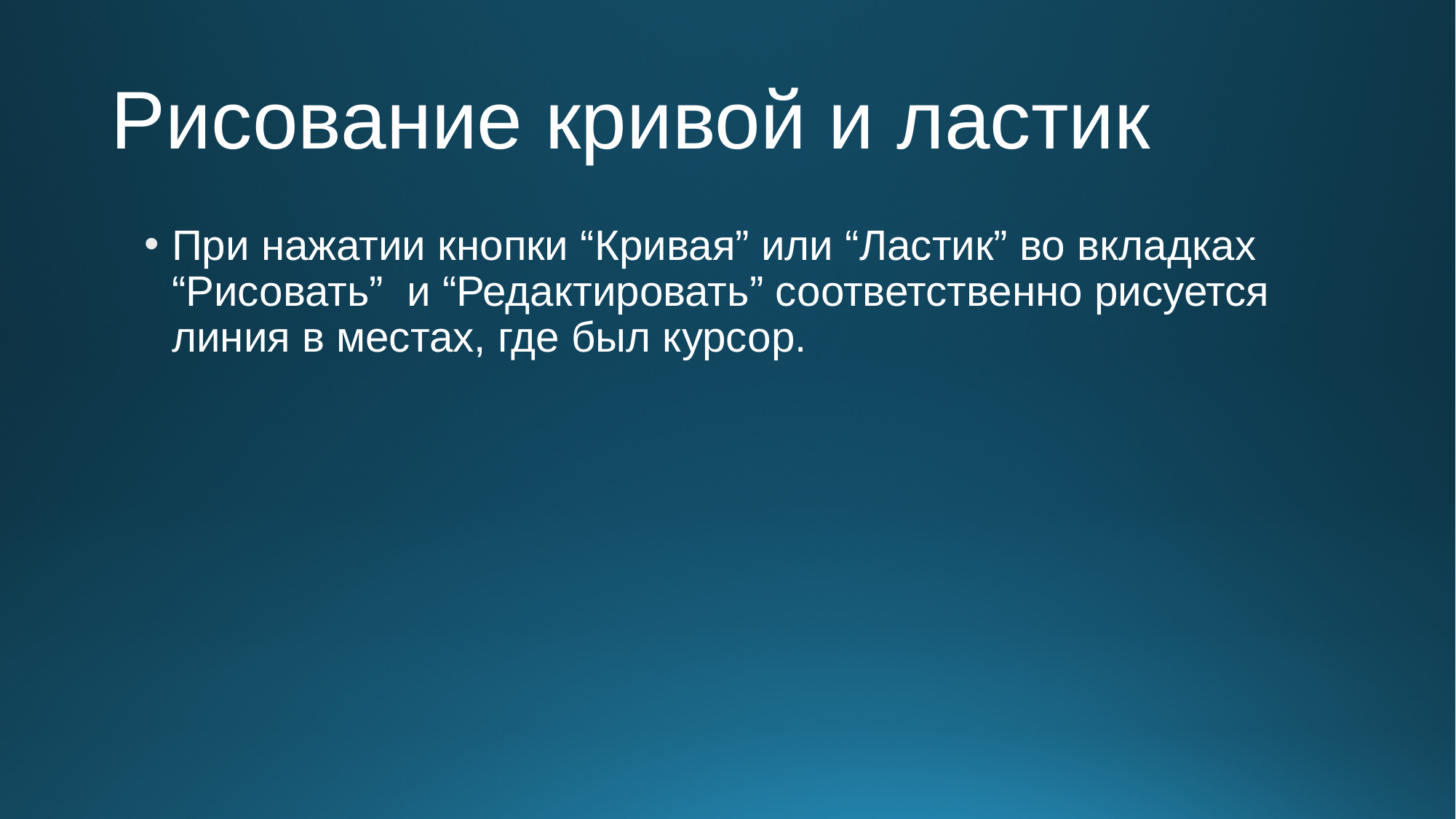

# Рисование кривой и ластик
При нажатии кнопки “Кривая” или “Ластик” во вкладках “Рисовать”  и “Редактировать” соответственно рисуется линия в местах, где был курсор.